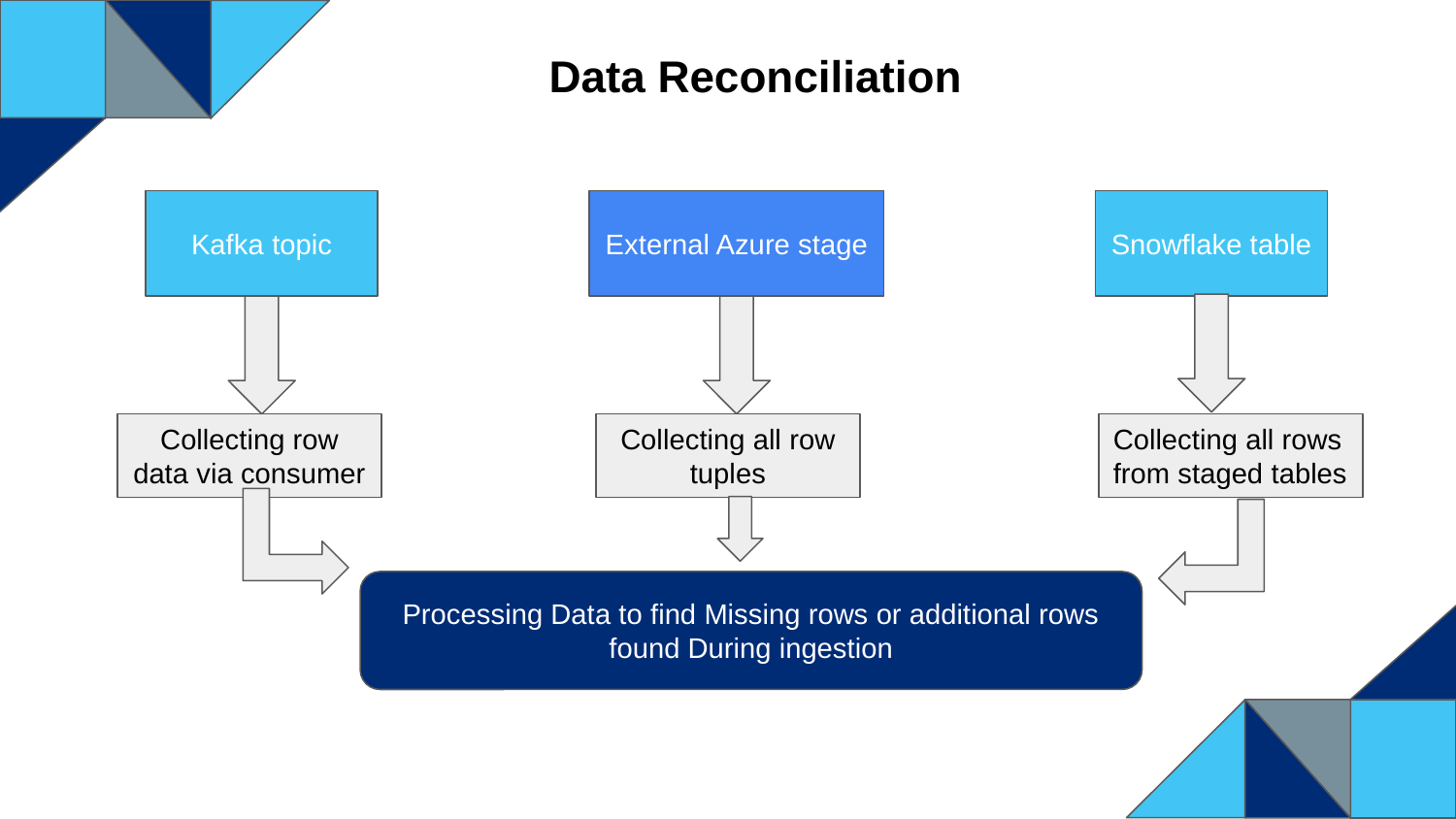

Data Reconciliation

Kafka topic
External Azure stage
Snowflake table

Collecting row data via consumer
Collecting all row tuples
Collecting all rows from staged tables

Processing Data to find Missing rows or additional rows found During ingestion